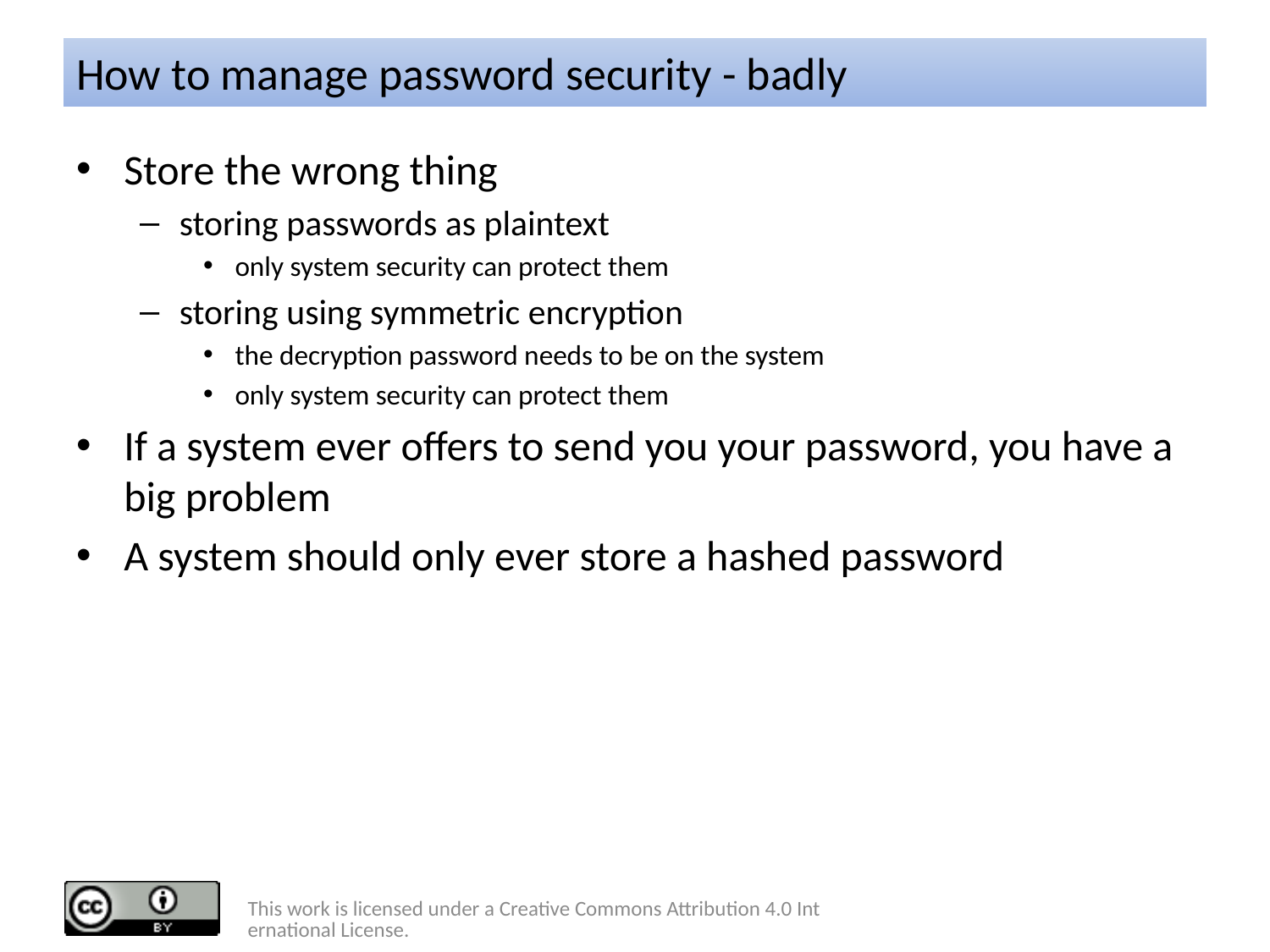

# How to manage password security - badly
Store the wrong thing
storing passwords as plaintext
only system security can protect them
storing using symmetric encryption
the decryption password needs to be on the system
only system security can protect them
If a system ever offers to send you your password, you have a big problem
A system should only ever store a hashed password

This work is licensed under a Creative Commons Attribution 4.0 International License.